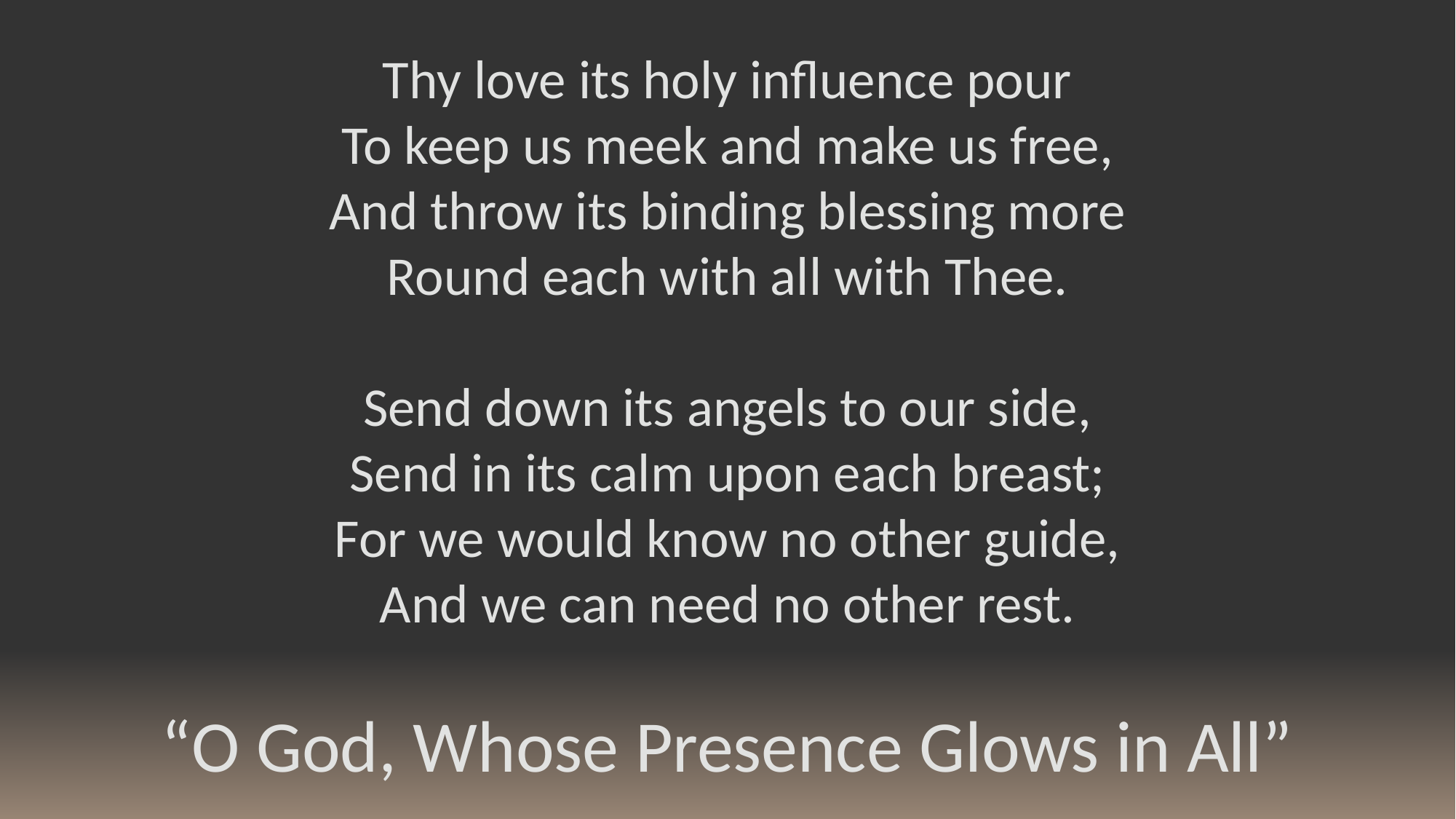

Thy love its holy influence pour
To keep us meek and make us free,
And throw its binding blessing more
Round each with all with Thee.

Send down its angels to our side,
Send in its calm upon each breast;
For we would know no other guide,
And we can need no other rest.

“O God, Whose Presence Glows in All”